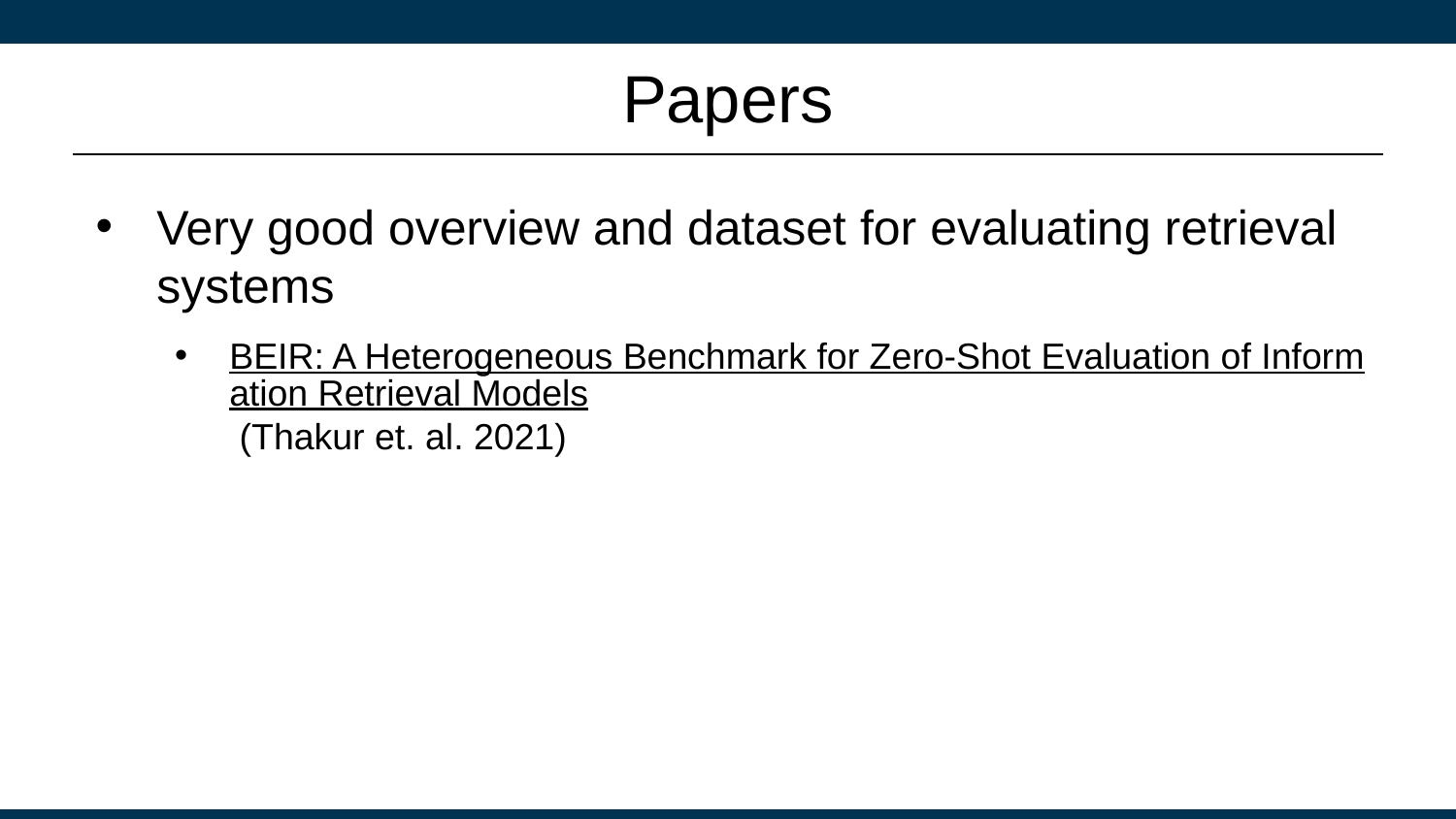

# Papers
Very good overview and dataset for evaluating retrieval systems
BEIR: A Heterogeneous Benchmark for Zero-Shot Evaluation of Information Retrieval Models (Thakur et. al. 2021)